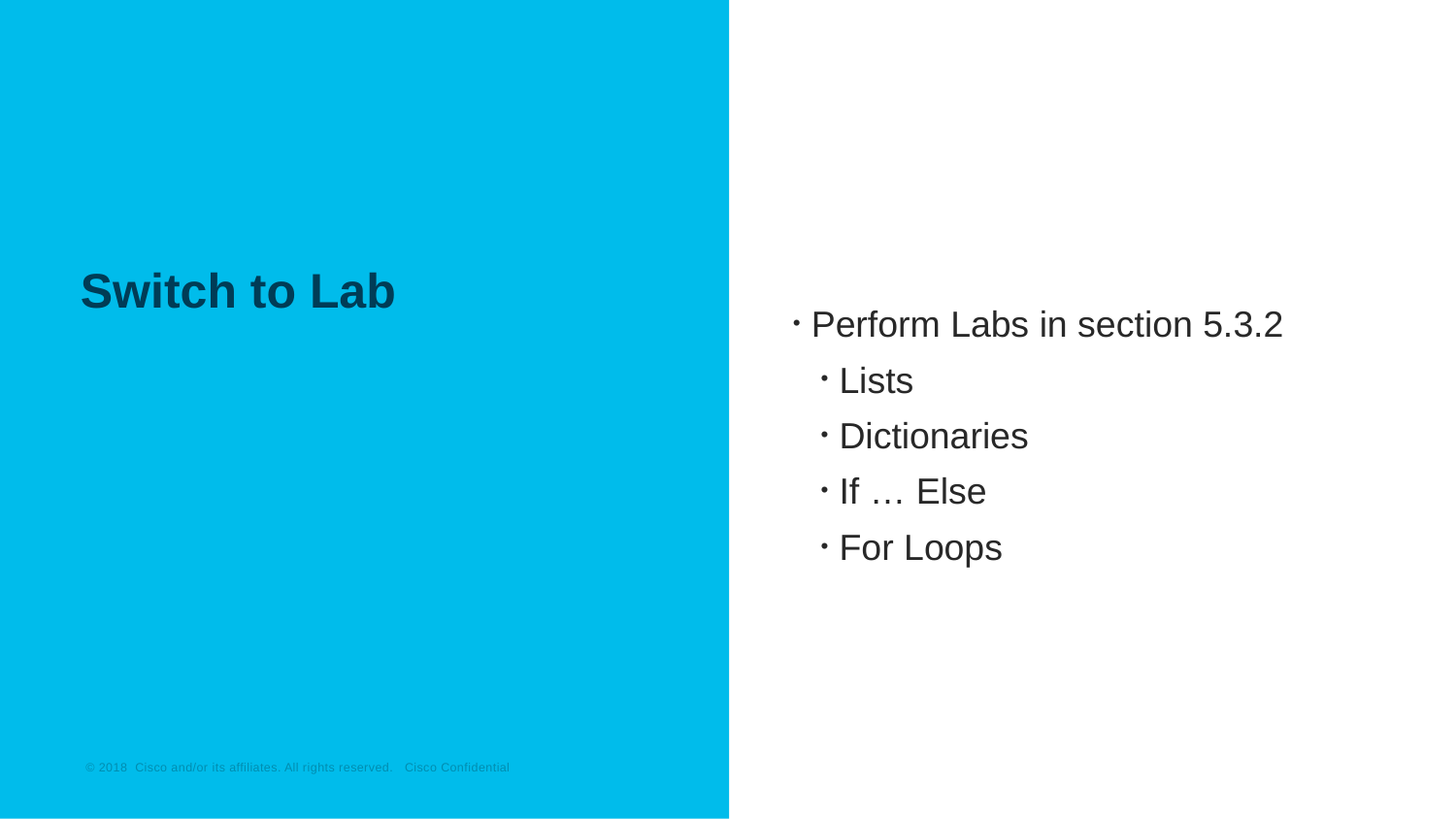

Perform Labs in section 5.3.2
Lists
Dictionaries
If … Else
For Loops
# Switch to Lab